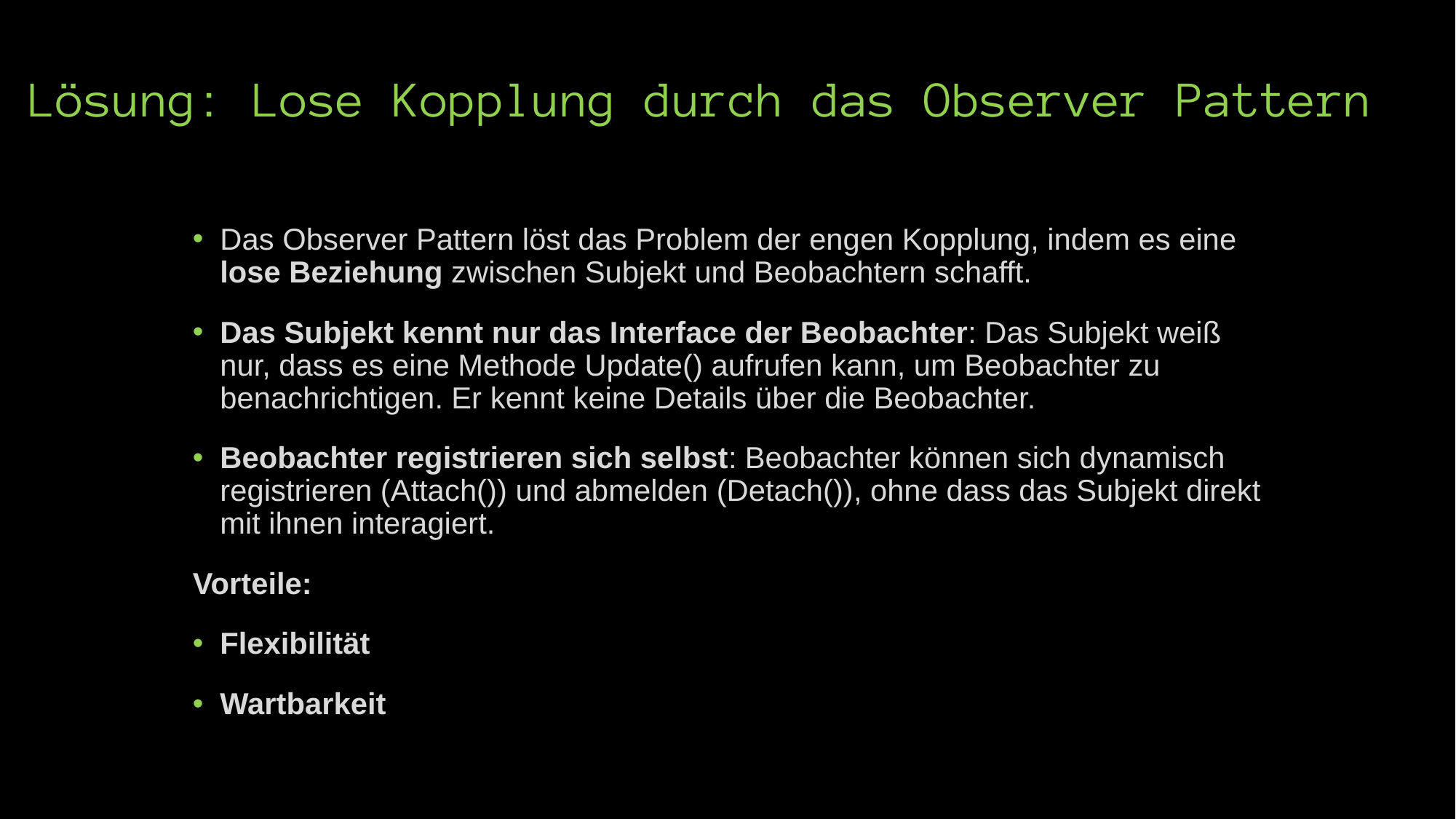

# Lösung: Lose Kopplung durch das Observer Pattern
Das Observer Pattern löst das Problem der engen Kopplung, indem es eine lose Beziehung zwischen Subjekt und Beobachtern schafft.
Das Subjekt kennt nur das Interface der Beobachter: Das Subjekt weiß nur, dass es eine Methode Update() aufrufen kann, um Beobachter zu benachrichtigen. Er kennt keine Details über die Beobachter.
Beobachter registrieren sich selbst: Beobachter können sich dynamisch registrieren (Attach()) und abmelden (Detach()), ohne dass das Subjekt direkt mit ihnen interagiert.
Vorteile:
Flexibilität
Wartbarkeit